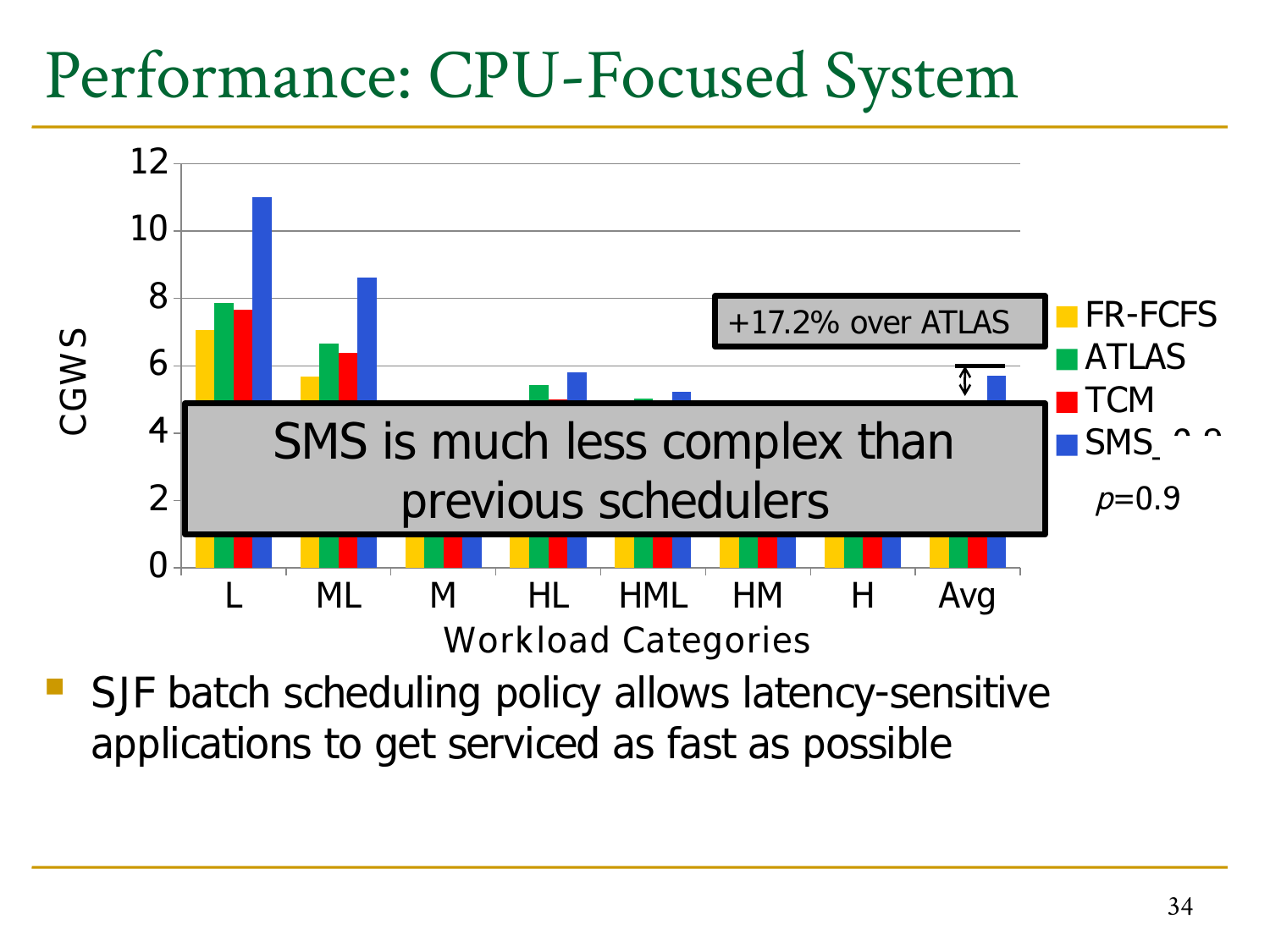

# Performance: CPU-Focused System

SJF batch scheduling policy allows latency-sensitive applications to get serviced as fast as possible

### Chart

| Category | FR-FCFS | ATLAS | TCM | SMS_0.9 |
|---|---|---|---|---|
| L | 7.0659979999999845 | 7.8661979999999945 | 7.6658599999999755 | 11.019843 |
| ML | 5.6780149999999745 | 6.6578269999999655 | 6.388039 | 8.631388999999999 |
| M | 3.0229619999999997 | 4.026479 | 3.580796 | 4.577752 |
| HL | 4.0314280000000124 | 5.429948 | 5.0101319999999845 | 5.8009649999999855 |
| HML | 3.618113 | 5.031767000000049 | 4.511212 | 5.233687 |
| HM | 2.251714 | 3.0925549999999977 | 2.744 | 3.022377 |
| H | 1.5751219999999897 | 1.9522470000000027 | 1.8777699999999908 | 1.66819 |
| Avg | 3.8919069999999967 | 4.8652889999999855 | 4.539687 | 5.707743 |
+17.2% over ATLAS
SMS is much less complex than previous schedulers

p=0.9
Workload Categories
34